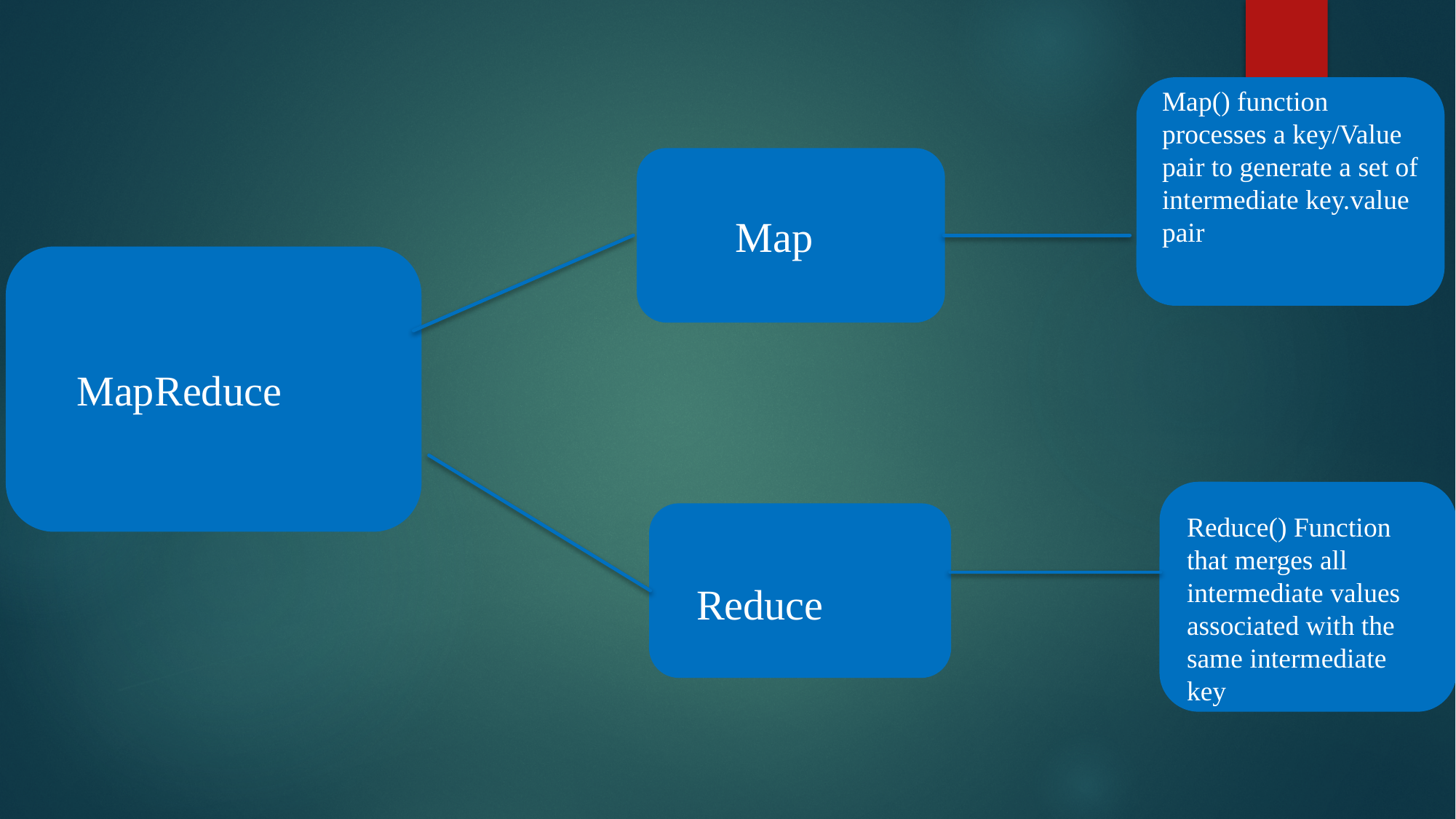

Map() function processes a key/Value pair to generate a set of intermediate key.value pair

     Map

MapReduce

Reduce() Function that merges all intermediate values associated with the same intermediate key
Reduce